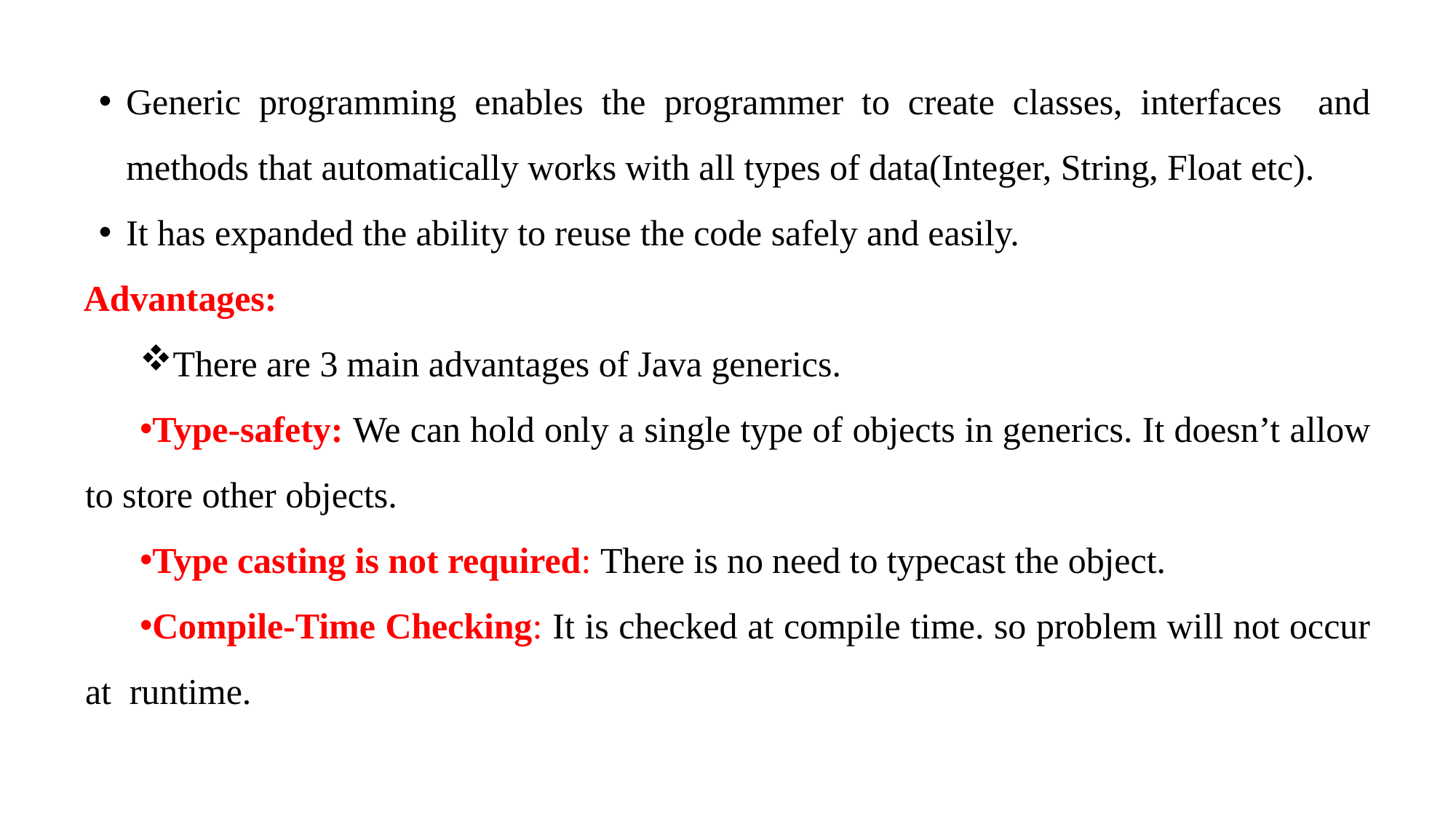

Generic programming enables the programmer to create classes, interfaces  and methods that automatically works with all types of data(Integer, String, Float etc).
It has expanded the ability to reuse the code safely and easily.
Advantages:
There are 3 main advantages of Java generics.
Type-safety: We can hold only a single type of objects in generics. It doesn’t allow to store other objects.
Type casting is not required: There is no need to typecast the object.
Compile-Time Checking: It is checked at compile time. so problem will not occur at  runtime.